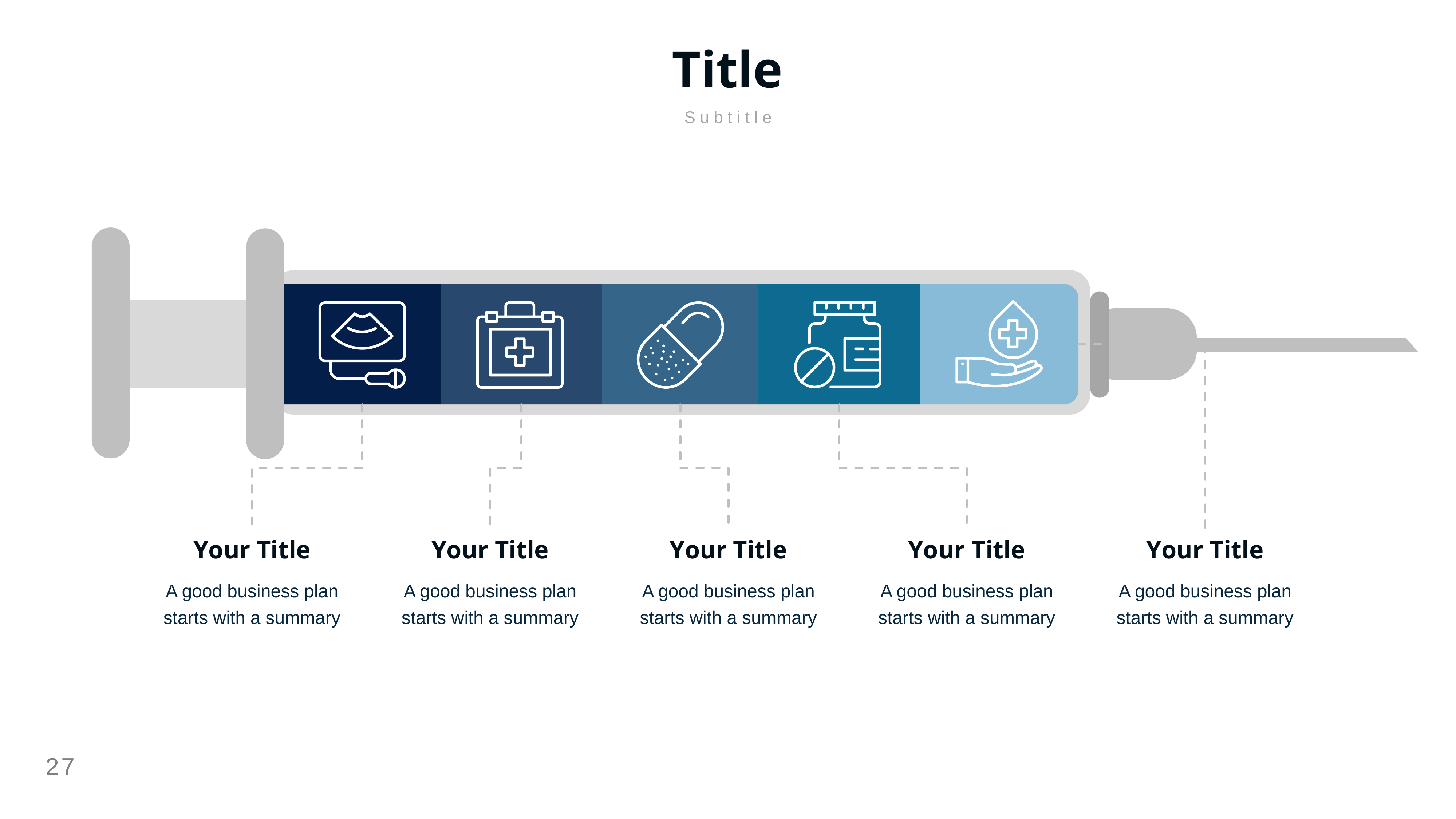

Title
Subtitle

Your Title
Your Title
Your Title
Your Title
Your Title
A good business plan starts with a summary
A good business plan starts with a summary
A good business plan starts with a summary
A good business plan starts with a summary
A good business plan starts with a summary